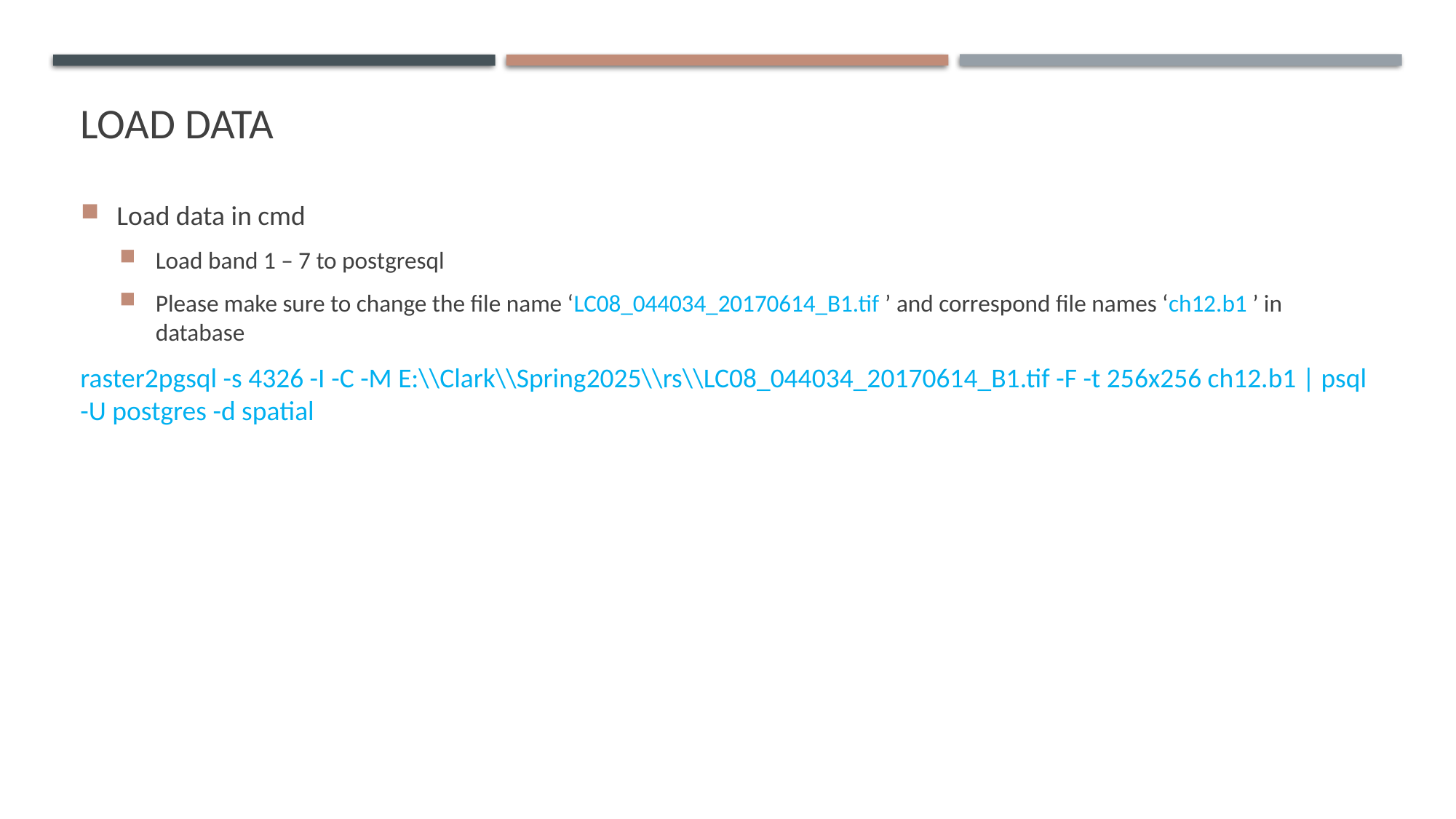

# Load data
Load data in cmd
Load band 1 – 7 to postgresql
Please make sure to change the file name ‘LC08_044034_20170614_B1.tif ’ and correspond file names ‘ch12.b1 ’ in database
raster2pgsql -s 4326 -I -C -M E:\\Clark\\Spring2025\\rs\\LC08_044034_20170614_B1.tif -F -t 256x256 ch12.b1 | psql -U postgres -d spatial